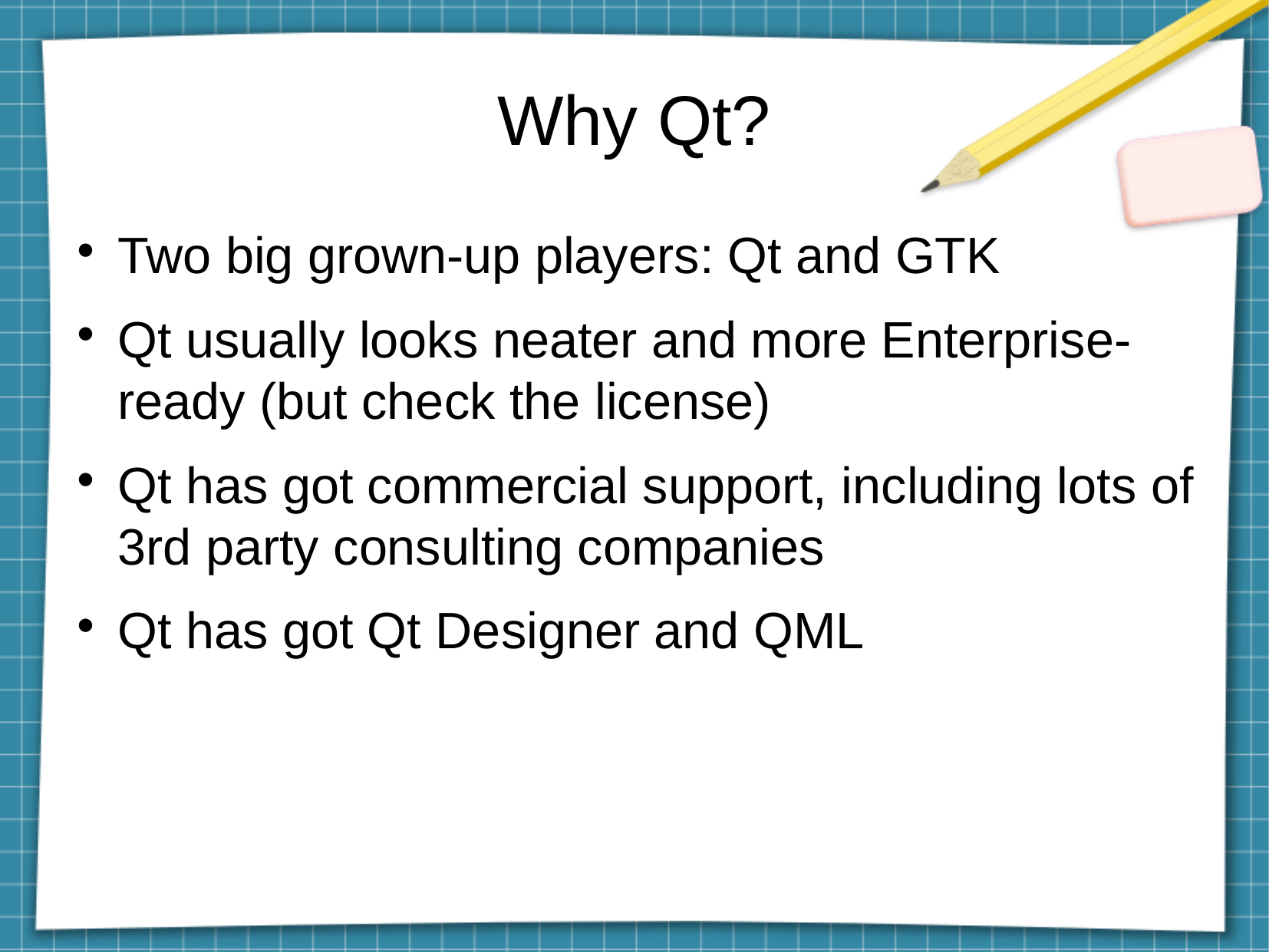

Why Qt?
Two big grown-up players: Qt and GTK
Qt usually looks neater and more Enterprise-ready (but check the license)
Qt has got commercial support, including lots of 3rd party consulting companies
Qt has got Qt Designer and QML